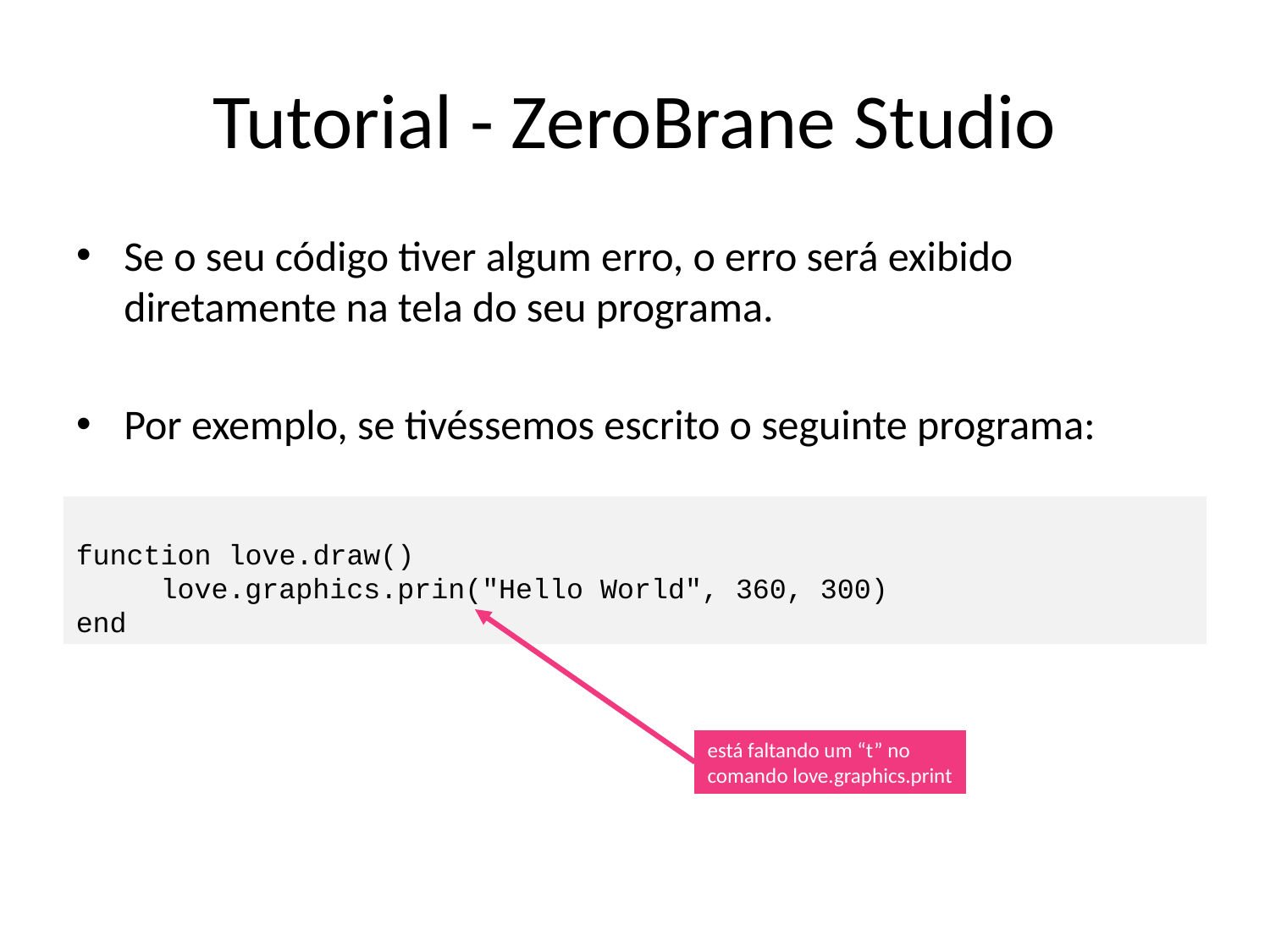

# Tutorial - ZeroBrane Studio
Se o seu código tiver algum erro, o erro será exibido diretamente na tela do seu programa.

Por exemplo, se tivéssemos escrito o seguinte programa:

function love.draw()
     love.graphics.prin("Hello World", 360, 300)
end
está faltando um “t” no comando love.graphics.print